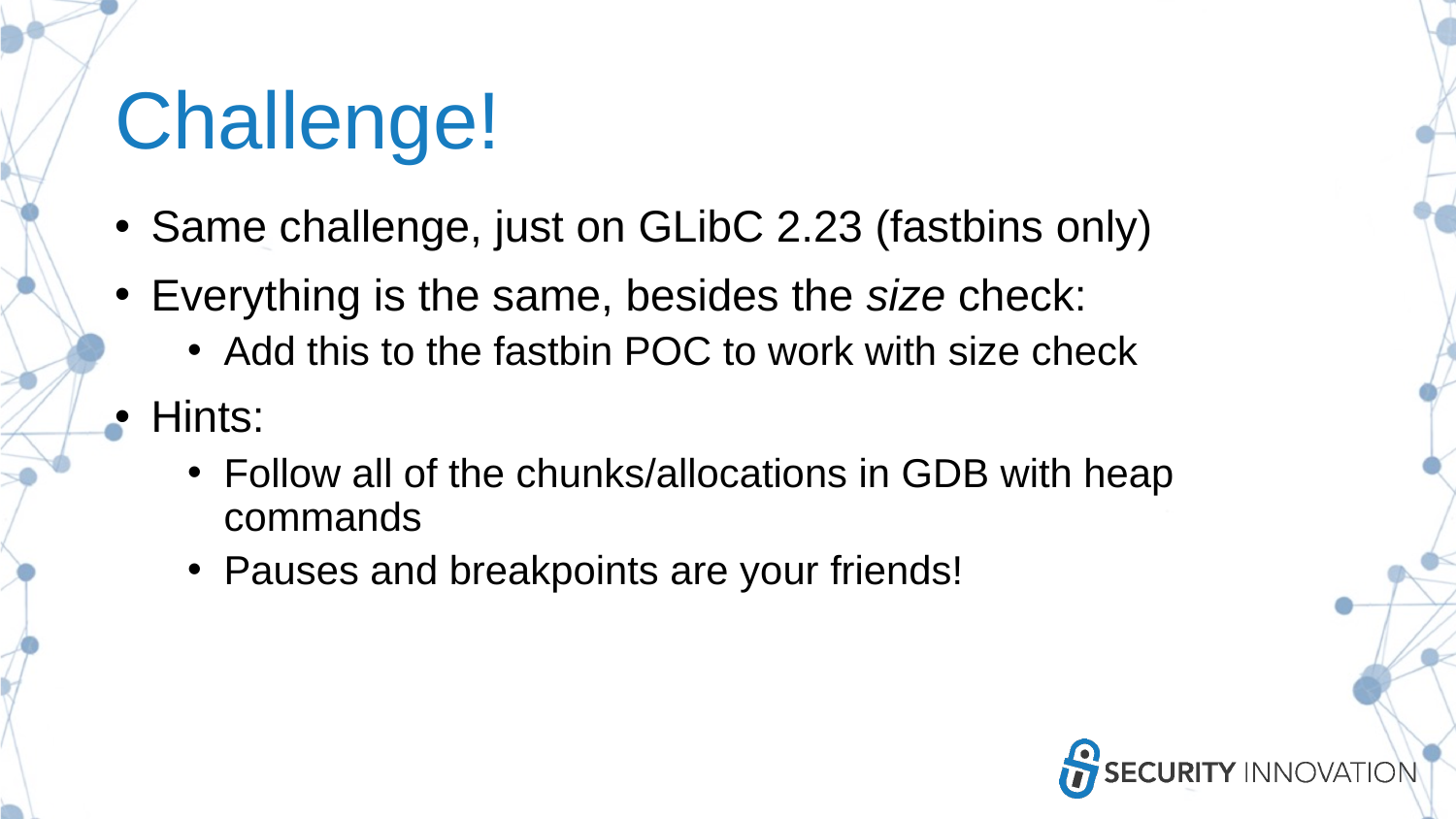

# Challenge!
Same challenge, just on GLibC 2.23 (fastbins only)
Everything is the same, besides the size check:
Add this to the fastbin POC to work with size check
Hints:
Follow all of the chunks/allocations in GDB with heap commands
Pauses and breakpoints are your friends!